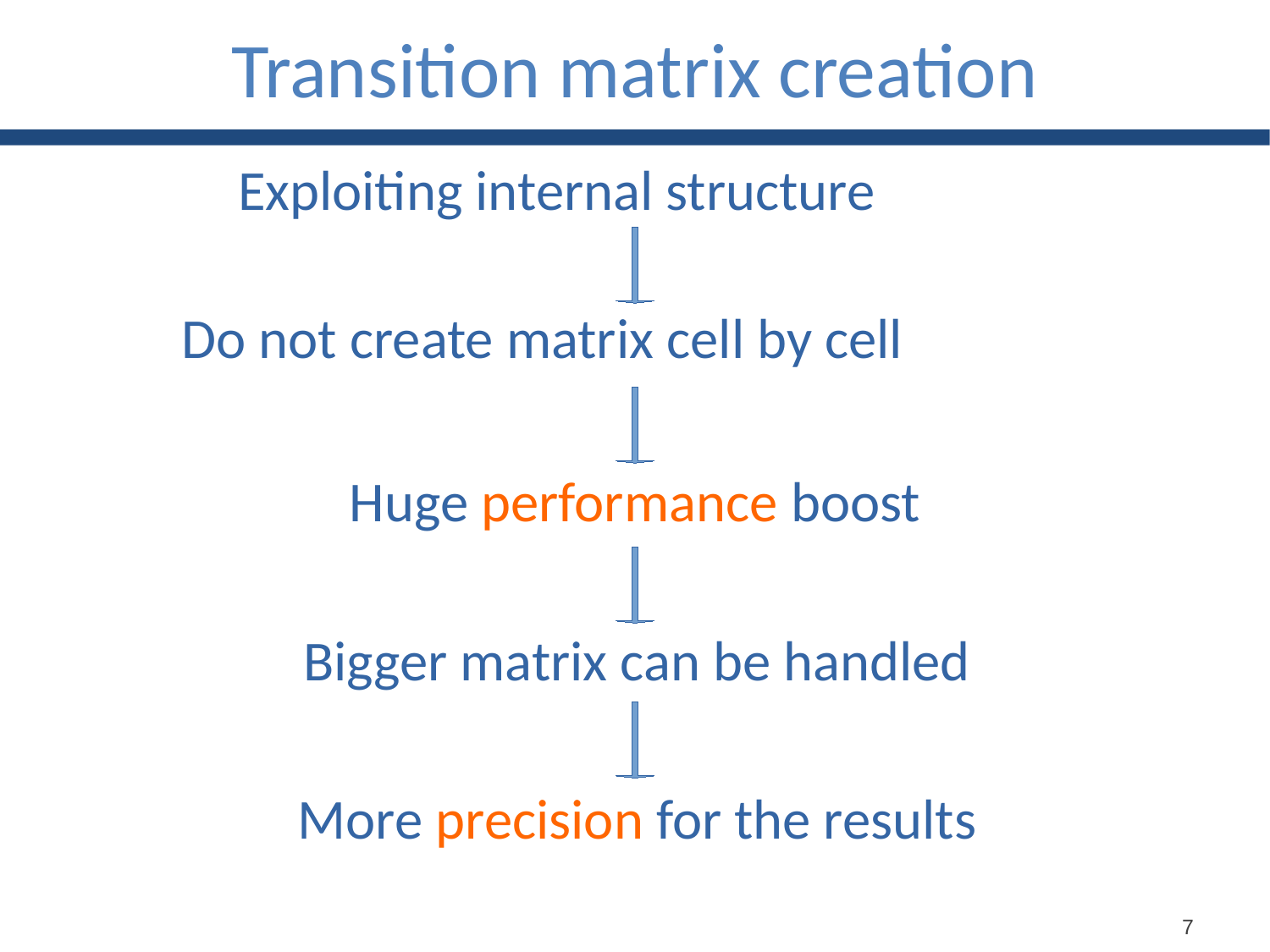

Transition matrix creation
Exploiting internal structure

Do not create matrix cell by cell

Huge performance boost

Bigger matrix can be handled

More precision for the results

7